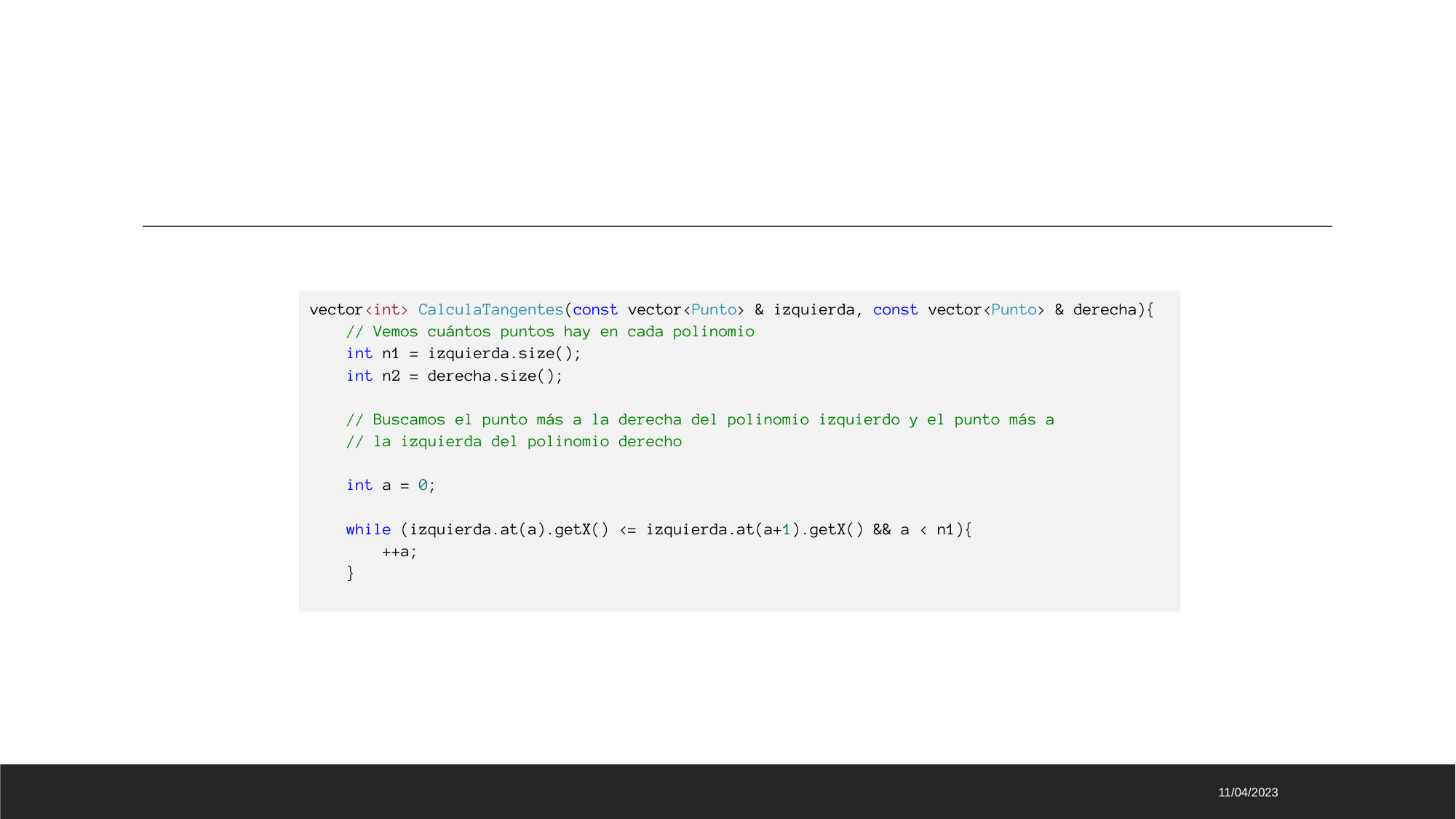

#
vector<int> CalculaTangentes(const vector<Punto> & izquierda, const vector<Punto> & derecha){
    // Vemos cuántos puntos hay en cada polinomio
    int n1 = izquierda.size();
    int n2 = derecha.size();

    // Buscamos el punto más a la derecha del polinomio izquierdo y el punto más a
    // la izquierda del polinomio derecho

    int a = 0;

    while (izquierda.at(a).getX() <= izquierda.at(a+1).getX() && a < n1){
        ++a;
    }

11/04/2023